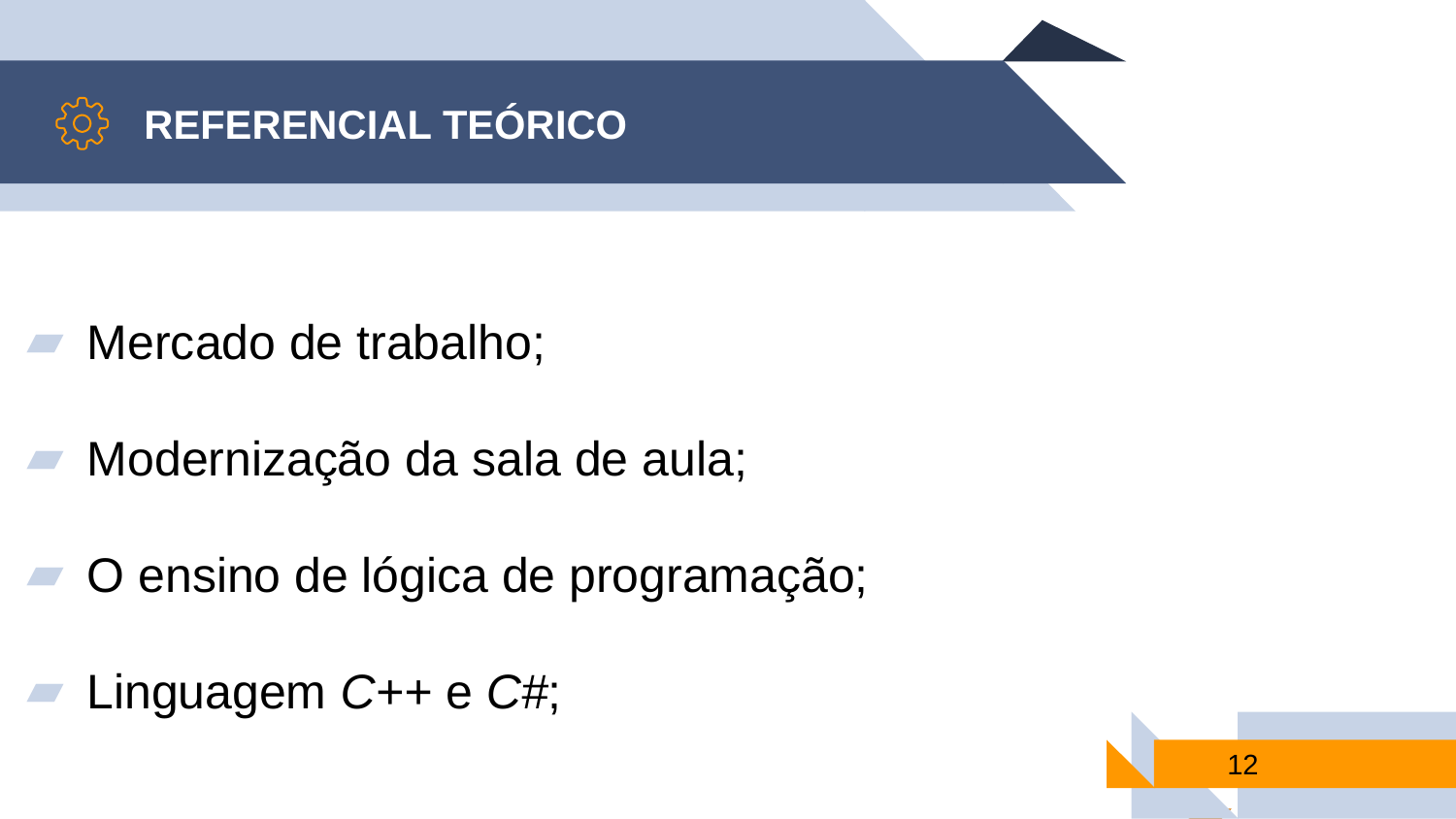

REFERENCIAL TEÓRICO

Mercado de trabalho;

Modernização da sala de aula;

O ensino de lógica de programação;

Linguagem C++ e C#;

12